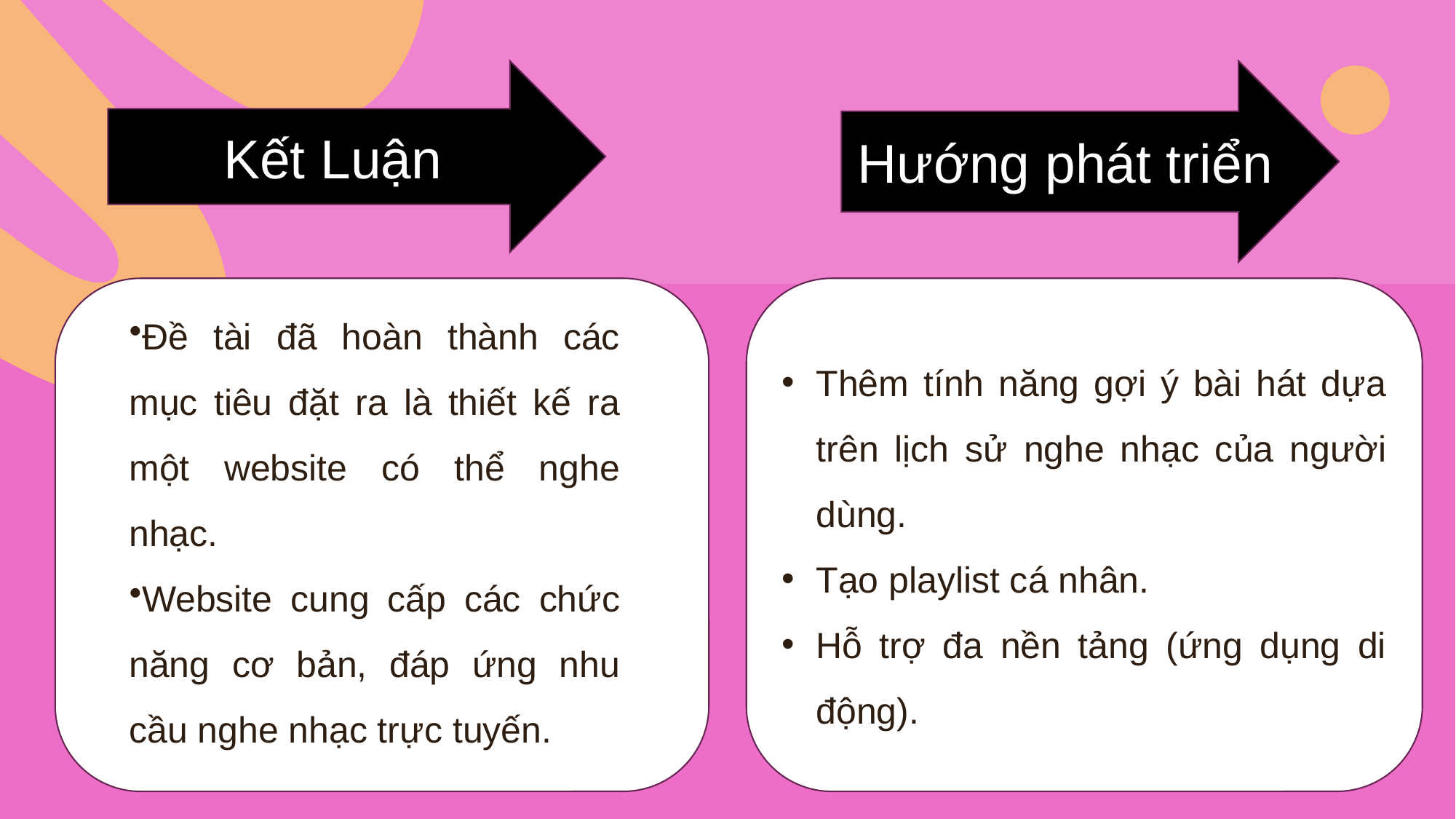

#
Hướng phát triển
Kết Luận

Đề tài đã hoàn thành các mục tiêu đặt ra là thiết kế ra một website có thể nghe nhạc.
Website cung cấp các chức năng cơ bản, đáp ứng nhu cầu nghe nhạc trực tuyến.

Thêm tính năng gợi ý bài hát dựa trên lịch sử nghe nhạc của người dùng.
Tạo playlist cá nhân.
Hỗ trợ đa nền tảng (ứng dụng di động).